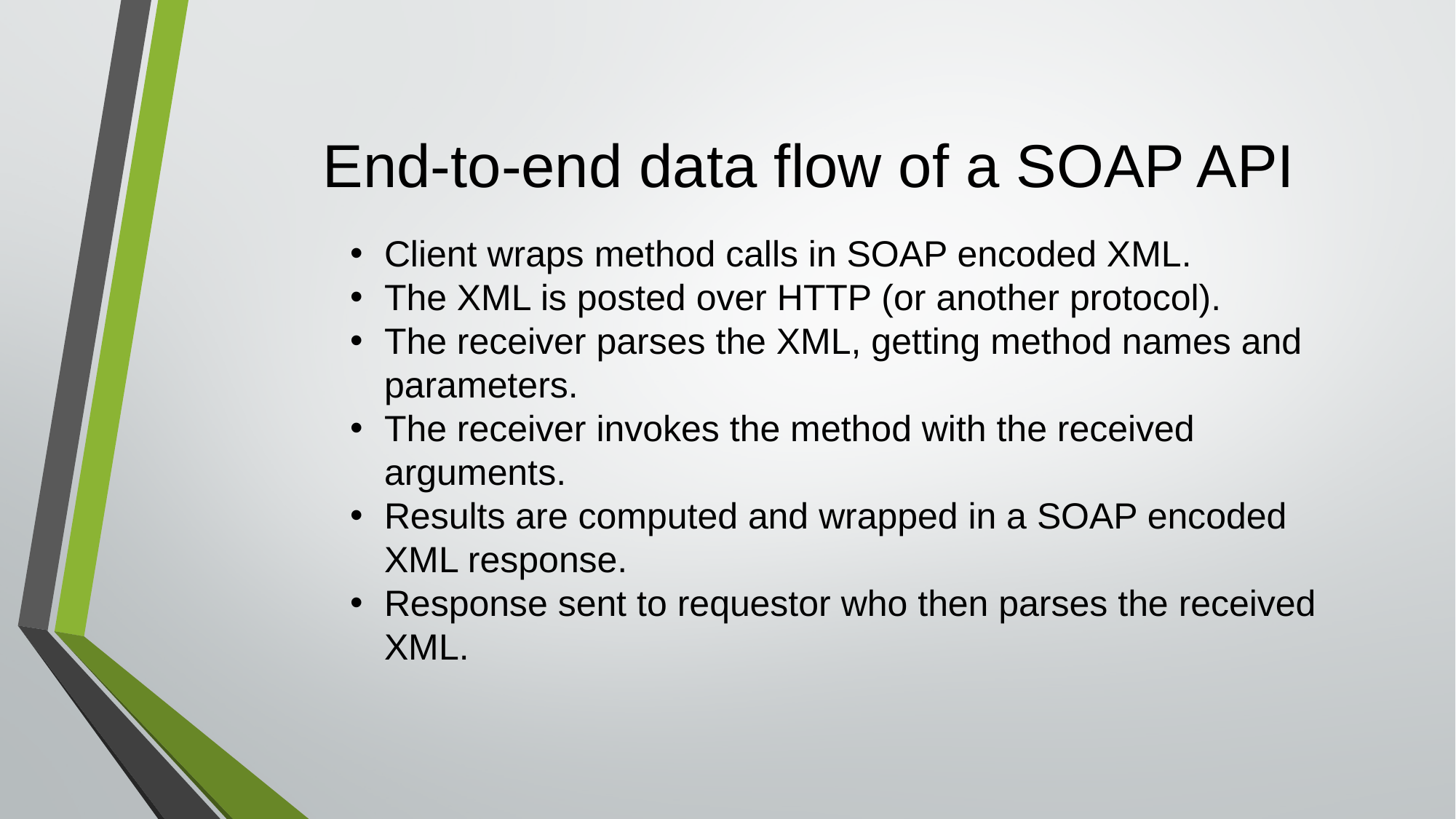

# End-to-end data flow of a SOAP API
Client wraps method calls in SOAP encoded XML.
The XML is posted over HTTP (or another protocol).
The receiver parses the XML, getting method names and parameters.
The receiver invokes the method with the received arguments.
Results are computed and wrapped in a SOAP encoded XML response.
Response sent to requestor who then parses the received XML.